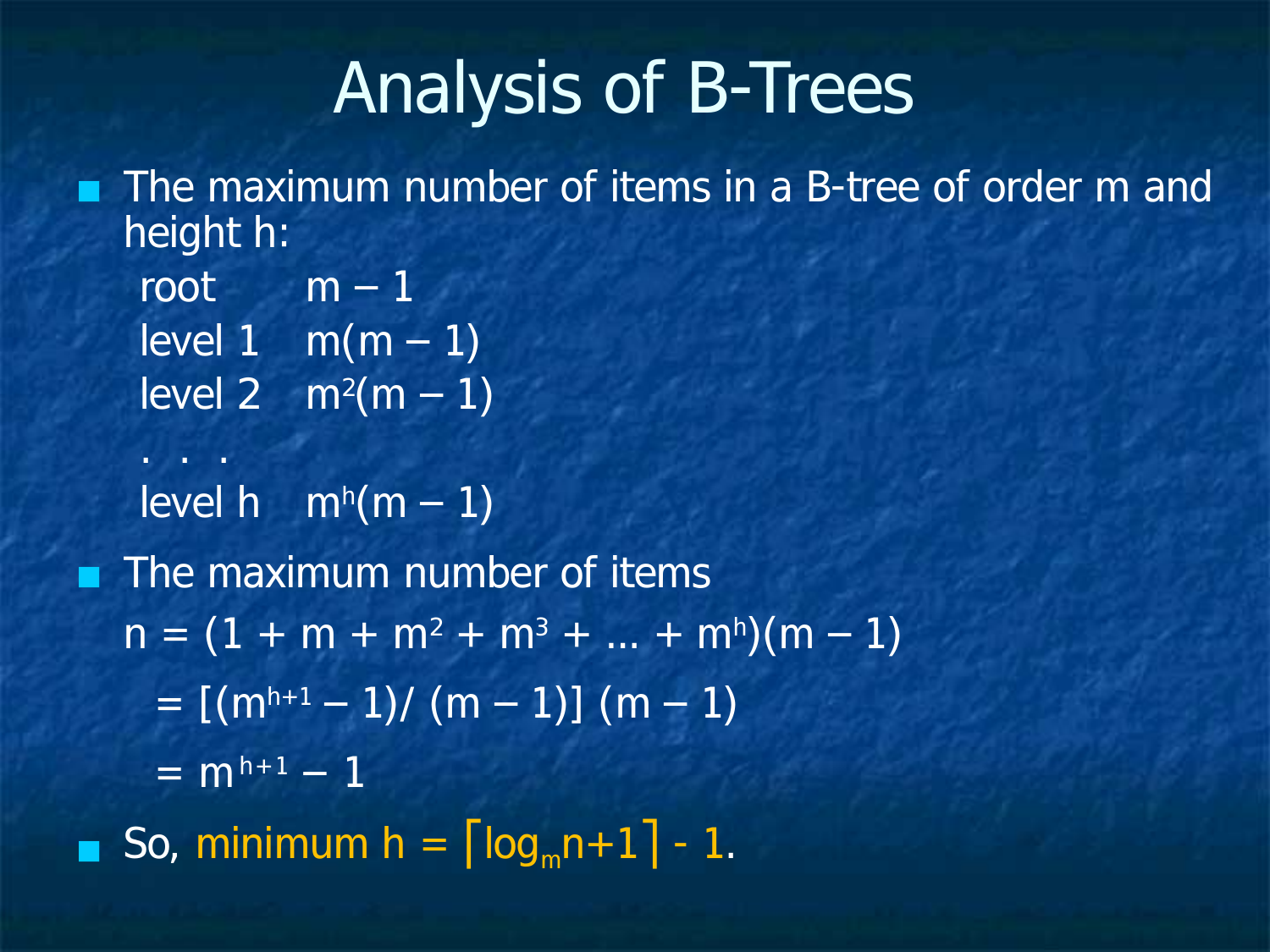

# Analysis of B-Trees
The maximum number of items in a B-tree of order m and height h:
root	m – 1
level 1	m(m – 1)
level 2	m2(m – 1)
.  .  .
level h	mh(m – 1)
The maximum number of items
n = (1 + m + m2 + m3 + … + mh)(m – 1)
      = [(mh+1 – 1)/ (m – 1)] (m – 1)
      = mh+1 – 1
So, minimum h = ⎡logmn+1⎤ - 1.